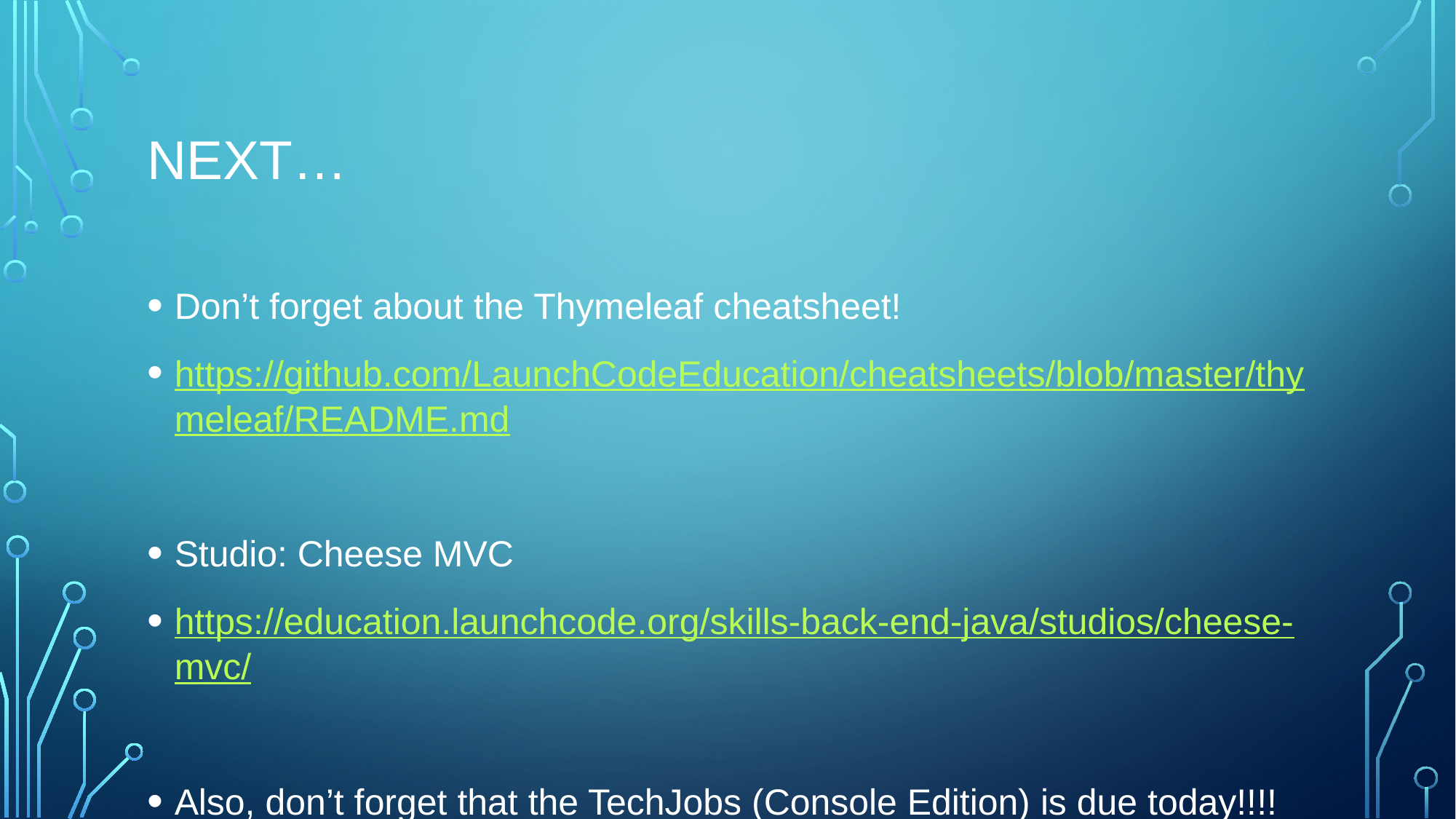

# Next…
Don’t forget about the Thymeleaf cheatsheet!
https://github.com/LaunchCodeEducation/cheatsheets/blob/master/thymeleaf/README.md

Studio: Cheese MVC
https://education.launchcode.org/skills-back-end-java/studios/cheese-mvc/

Also, don’t forget that the TechJobs (Console Edition) is due today!!!!